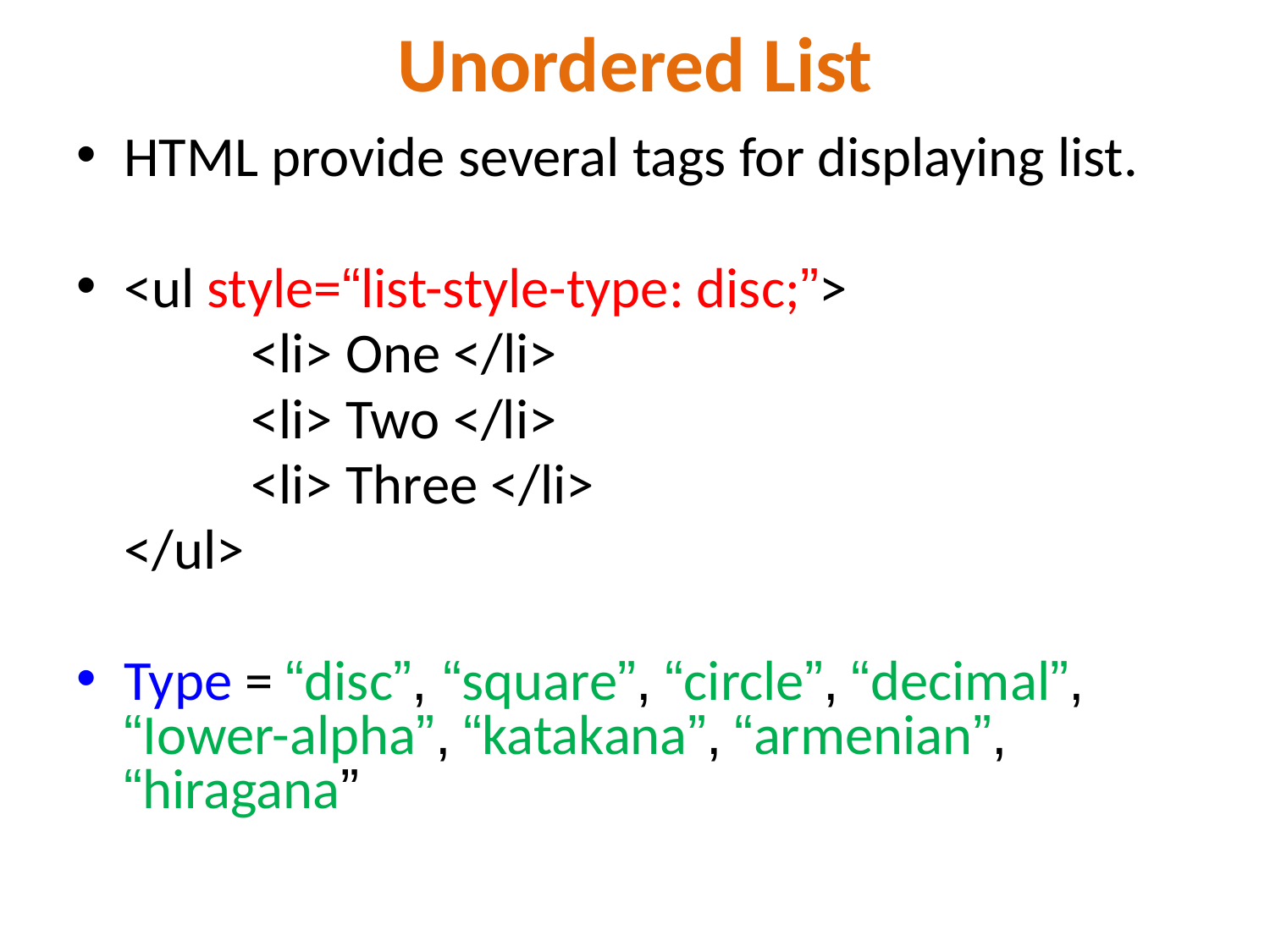

# Unordered List
HTML provide several tags for displaying list.

<ul style=“list-style-type: disc;”>
		<li> One </li>
		<li> Two </li>
		<li> Three </li>
	</ul>

Type = “disc”, “square”, “circle”, “decimal”, “Iower-alpha”, “katakana”, “armenian”, “hiragana”